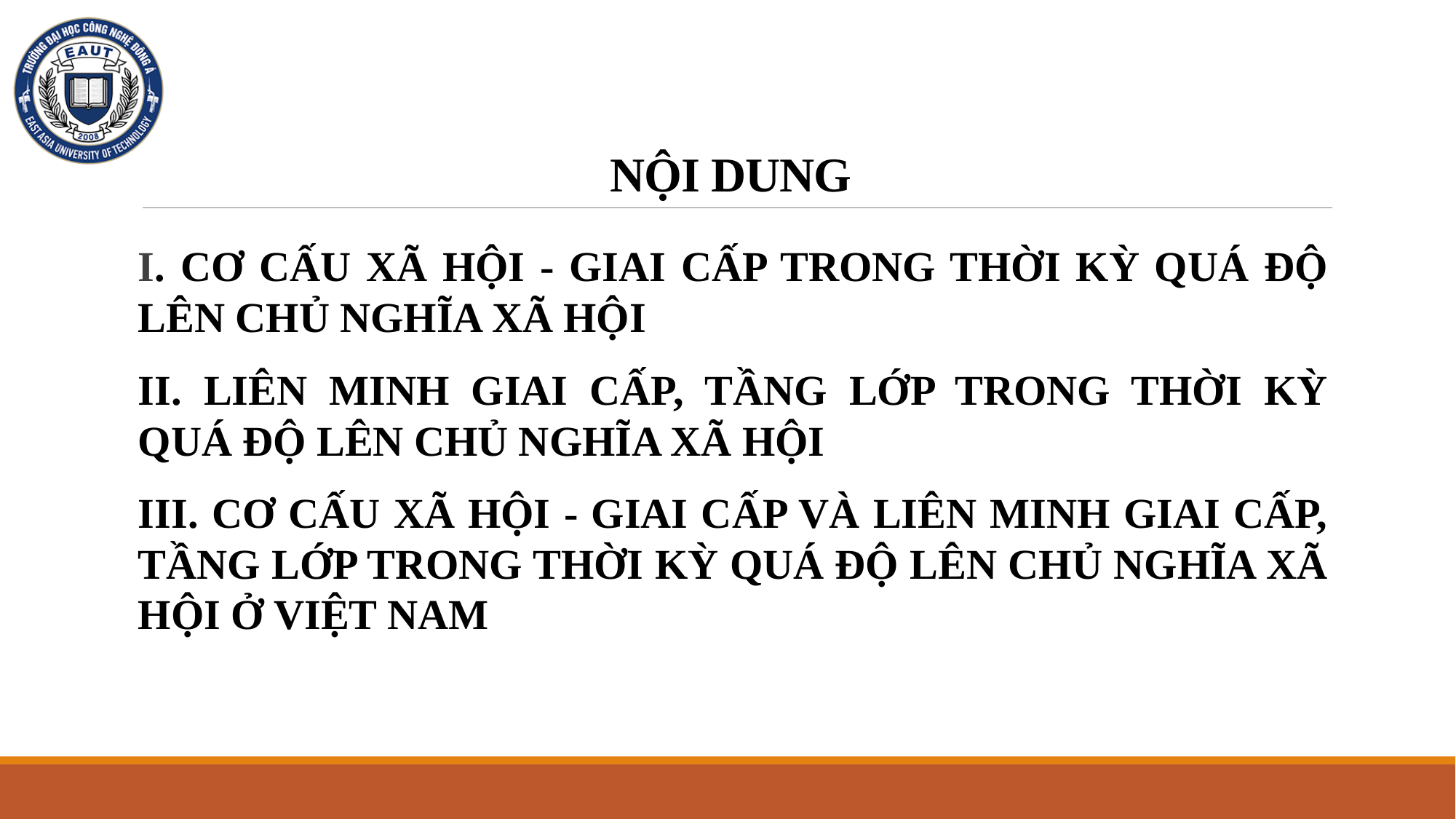

# NỘI DUNG
I. CƠ CẤU XÃ HỘI - GIAI CẤP TRONG THỜI KỲ QUÁ ĐỘ LÊN CHỦ NGHĨA XÃ HỘI
II. LIÊN MINH GIAI CẤP, TẦNG LỚP TRONG THỜI KỲ QUÁ ĐỘ LÊN CHỦ NGHĨA XÃ HỘI
III. CƠ CẤU XÃ HỘI - GIAI CẤP VÀ LIÊN MINH GIAI CẤP, TẦNG LỚP TRONG THỜI KỲ QUÁ ĐỘ LÊN CHỦ NGHĨA XÃ HỘI Ở VIỆT NAM